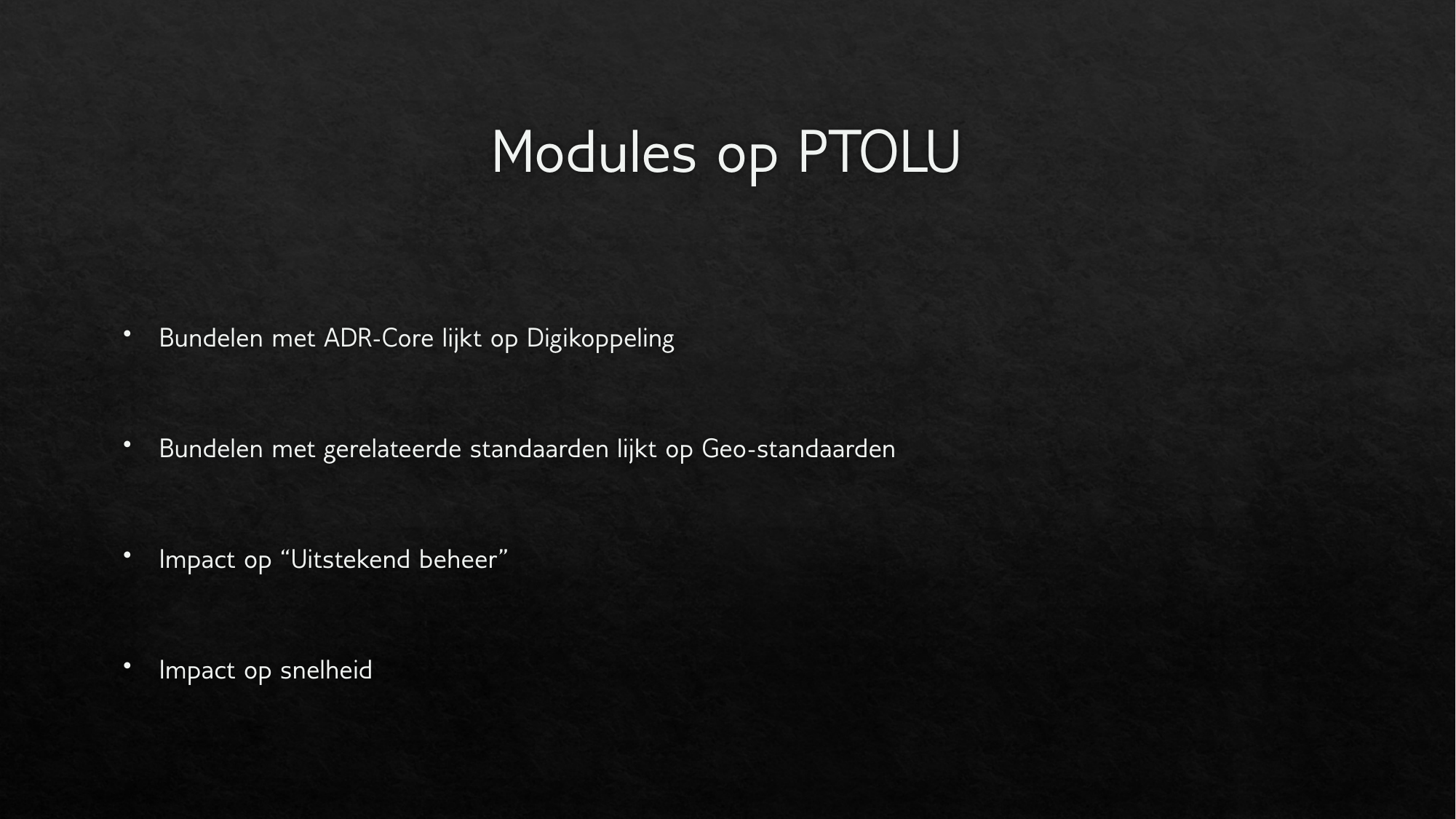

# Modules op PTOLU
Bundelen met ADR-Core lijkt op Digikoppeling
Bundelen met gerelateerde standaarden lijkt op Geo-standaarden
Impact op “Uitstekend beheer”
Impact op snelheid